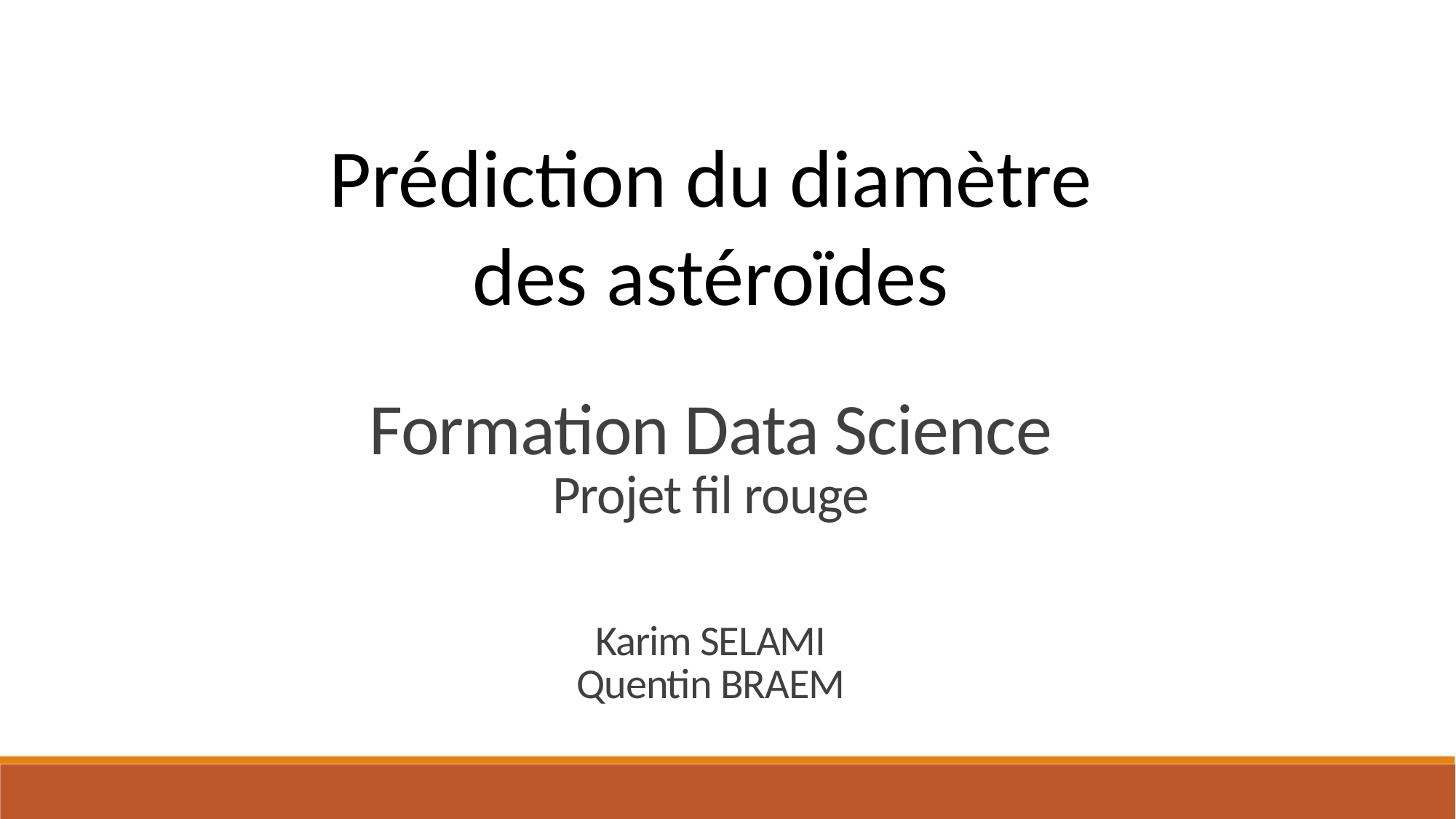

Prédiction du diamètre des astéroïdes
Formation Data Science
Projet fil rouge
Karim SELAMI
Quentin BRAEM